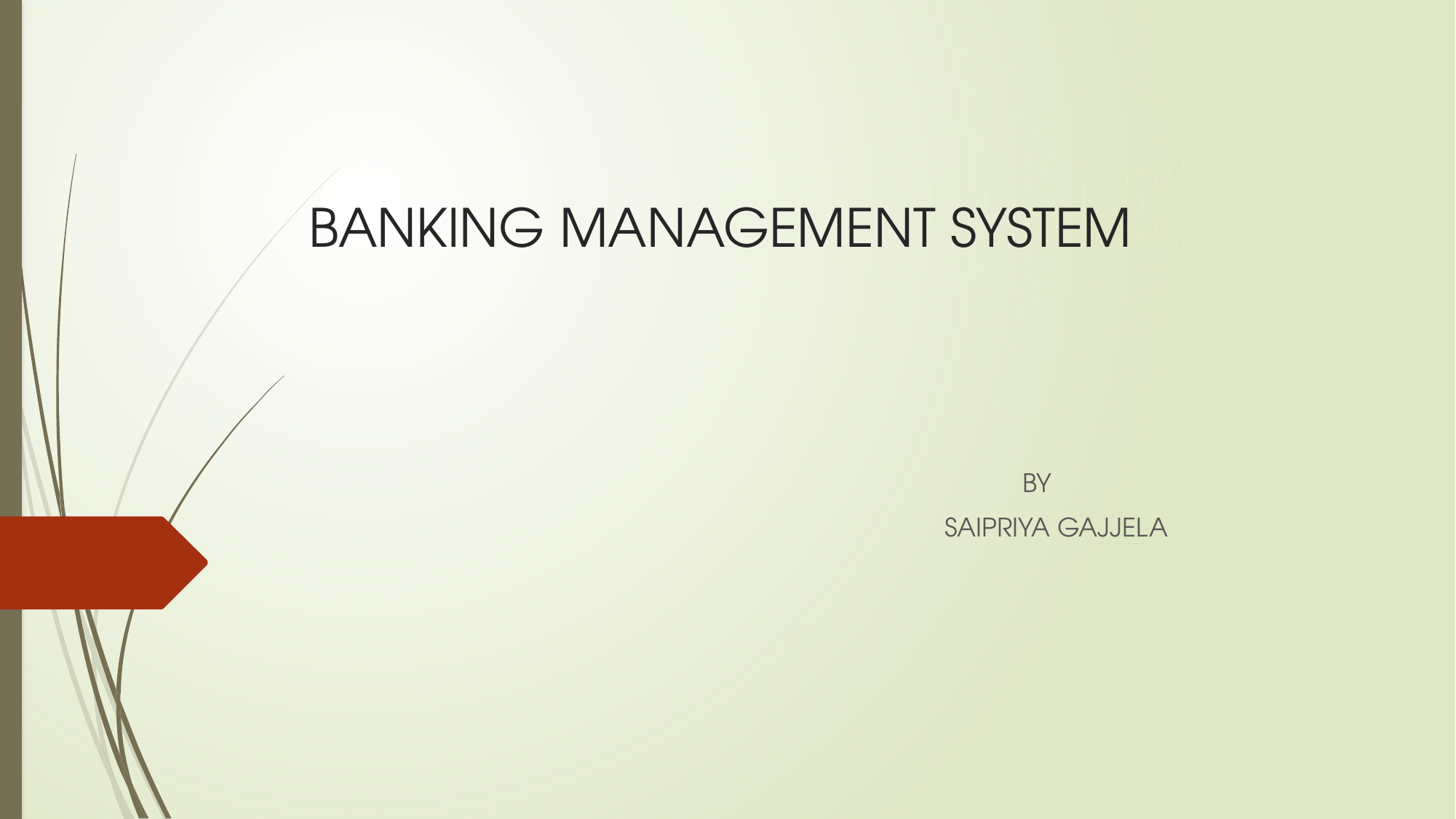

# BANKING MANAGEMENT SYSTEM

                                                     BY
                                          SAIPRIYA GAJJELA